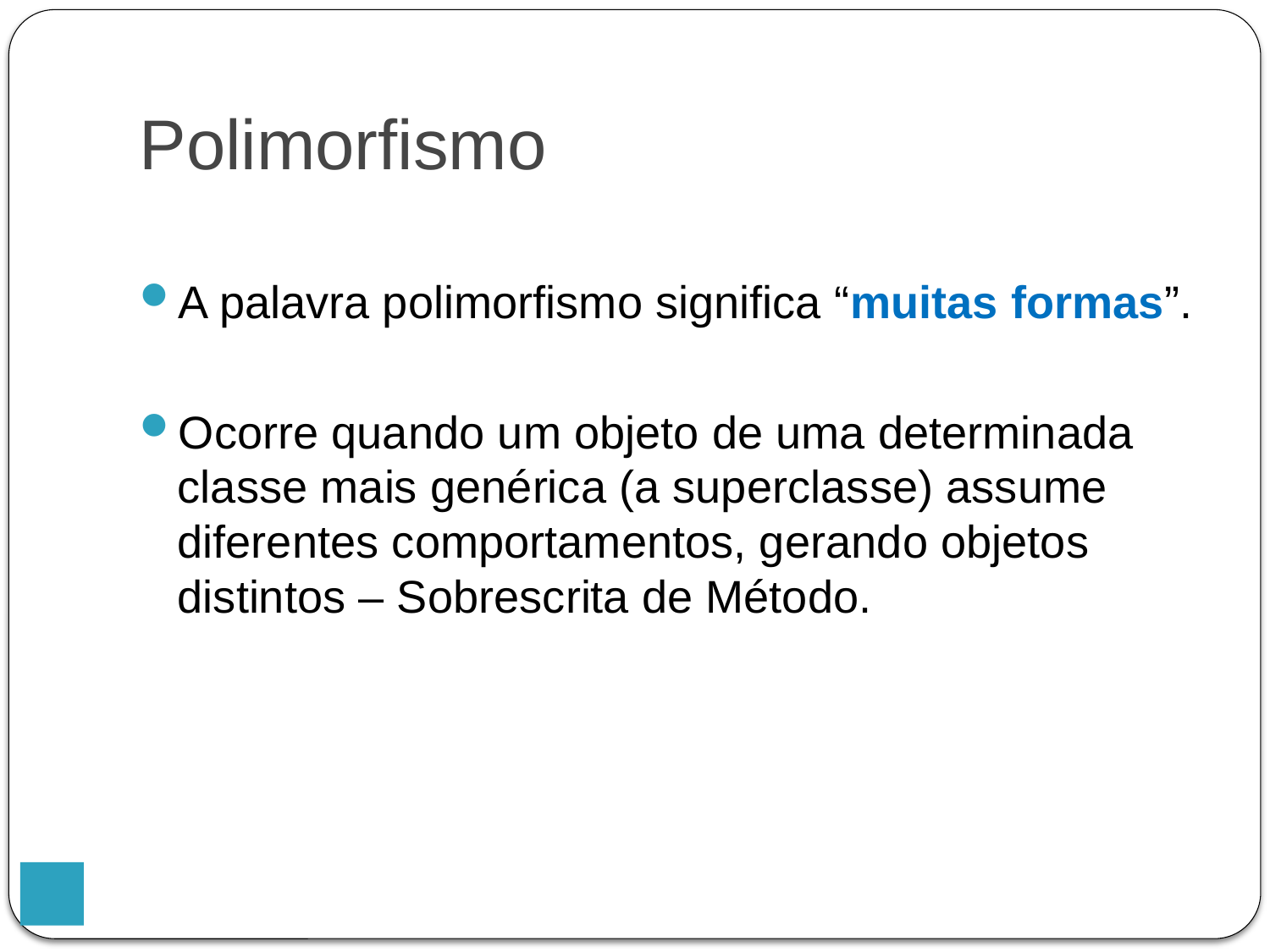

Polimorfismo

A palavra polimorfismo significa “muitas formas”.

Ocorre quando um objeto de uma determinada classe mais genérica (a superclasse) assume diferentes comportamentos, gerando objetos distintos – Sobrescrita de Método.